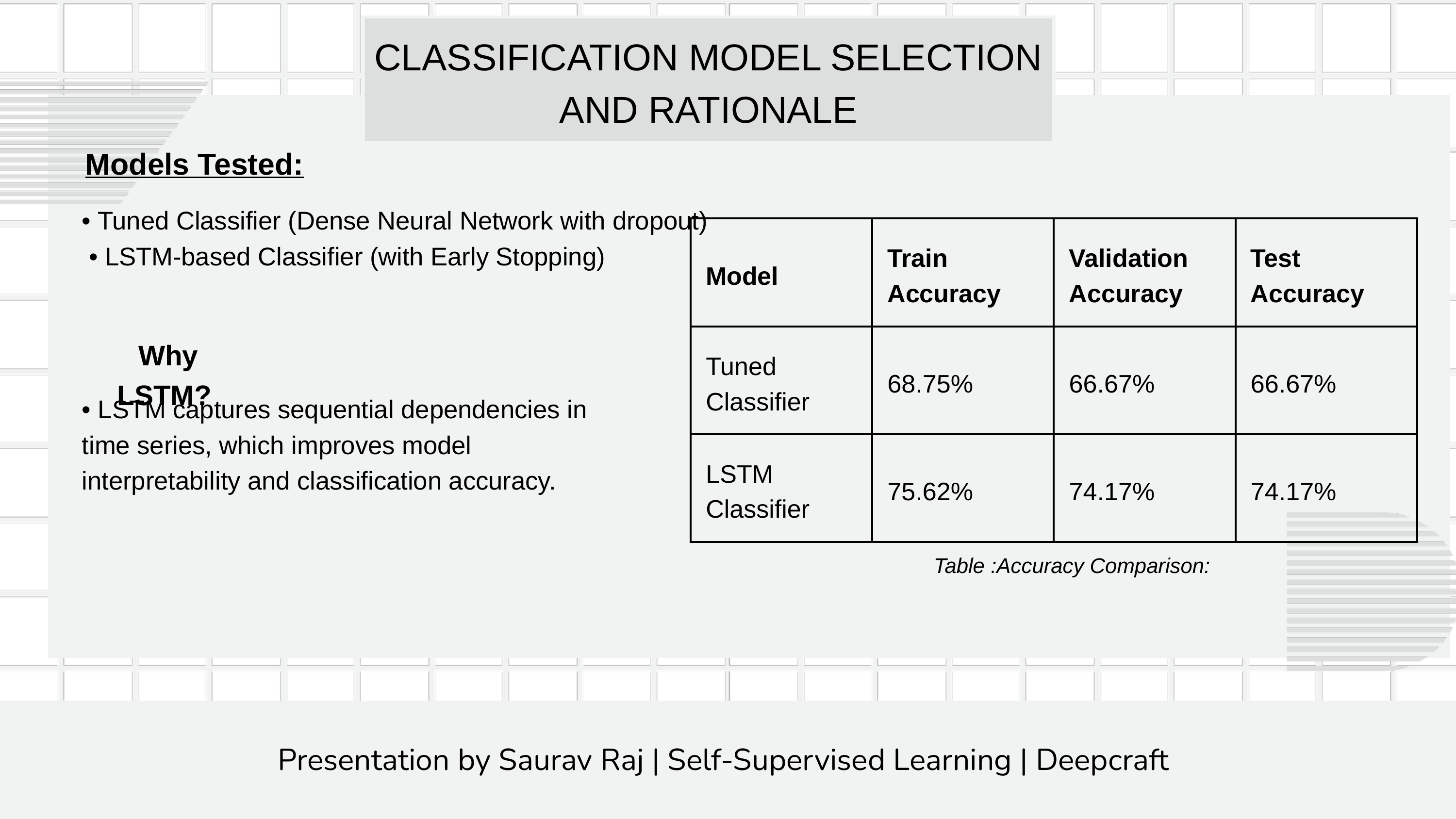

CLASSIFICATION MODEL SELECTION AND RATIONALE

Models Tested:

• Tuned Classifier (Dense Neural Network with dropout)
 • LSTM-based Classifier (with Early Stopping)

| Model | Train Accuracy | Validation Accuracy | Test Accuracy |
| --- | --- | --- | --- |
| Tuned Classifier | 68.75% | 66.67% | 66.67% |
| LSTM Classifier | 75.62% | 74.17% | 74.17% |
 Why LSTM?

• LSTM captures sequential dependencies in time series, which improves model interpretability and classification accuracy.

Table :Accuracy Comparison:

Presentation by Saurav Raj | Self-Supervised Learning | Deepcraft